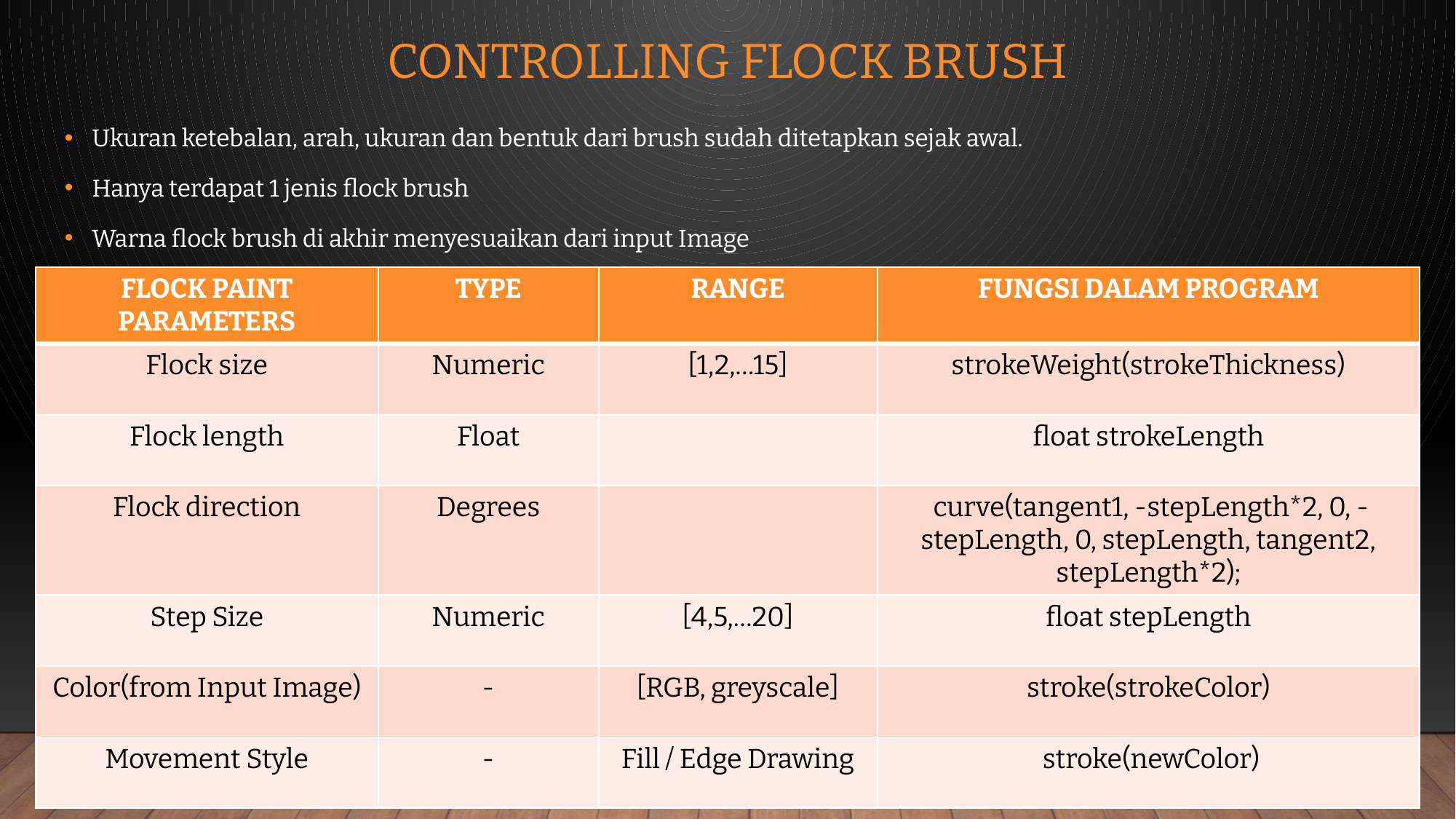

# controlling flock brush
Ukuran ketebalan, arah, ukuran dan bentuk dari brush sudah ditetapkan sejak awal.
Hanya terdapat 1 jenis flock brush
Warna flock brush di akhir menyesuaikan dari input Image
| FLOCK PAINT PARAMETERS | TYPE | RANGE | FUNGSI DALAM PROGRAM |
| --- | --- | --- | --- |
| Flock size | Numeric | [1,2,…15] | strokeWeight(strokeThickness) |
| Flock length | Float |  | float strokeLength |
| Flock direction | Degrees |  | curve(tangent1, -stepLength\*2, 0, -stepLength, 0, stepLength, tangent2, stepLength\*2); |
| Step Size | Numeric | [4,5,…20] | float stepLength |
| Color(from Input Image) | - | [RGB, greyscale] | stroke(strokeColor) |
| Movement Style | - | Fill / Edge Drawing | stroke(newColor) |